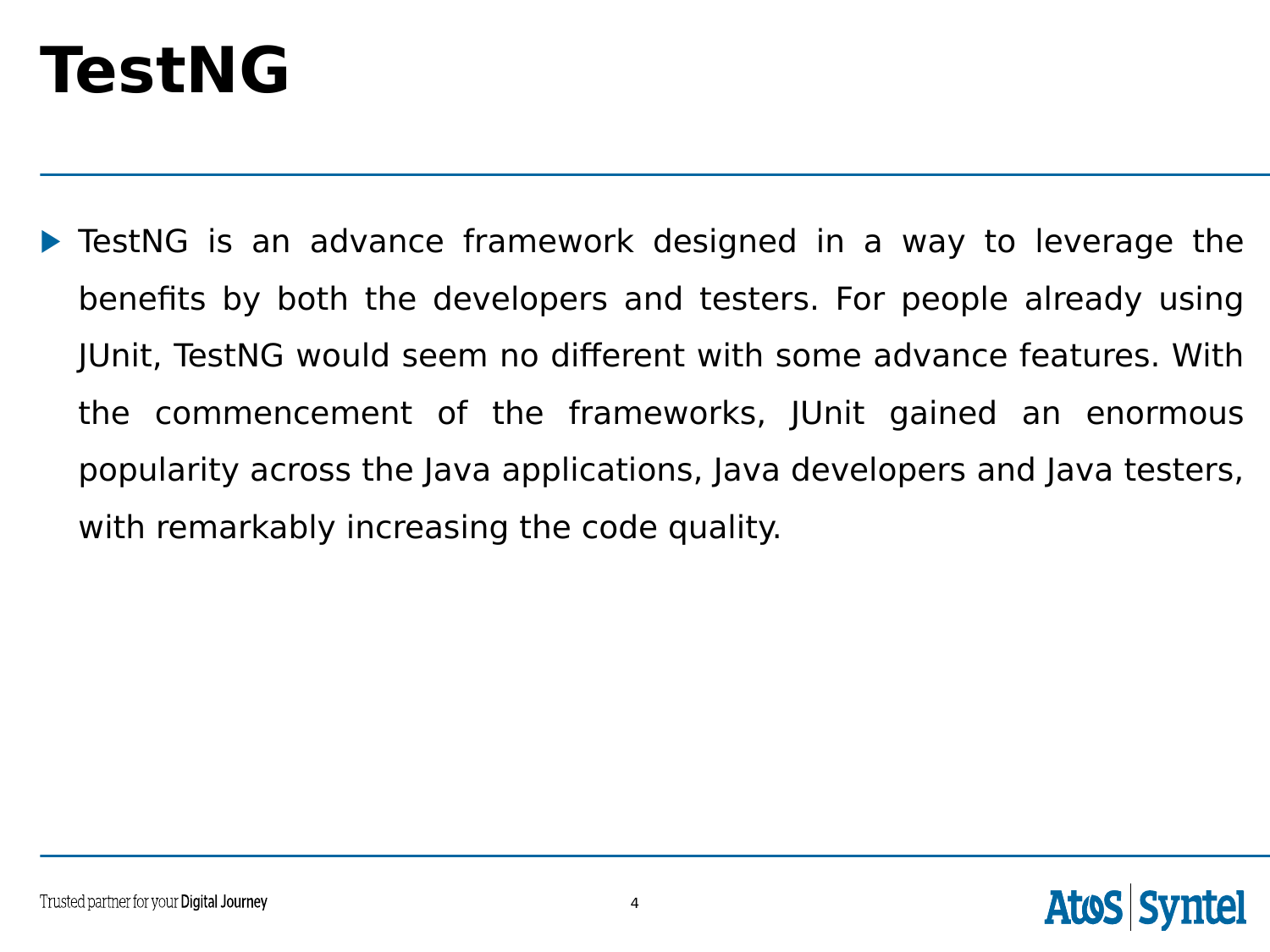

# TestNG
TestNG is an advance framework designed in a way to leverage the benefits by both the developers and testers. For people already using JUnit, TestNG would seem no different with some advance features. With the commencement of the frameworks, JUnit gained an enormous popularity across the Java applications, Java developers and Java testers, with remarkably increasing the code quality.